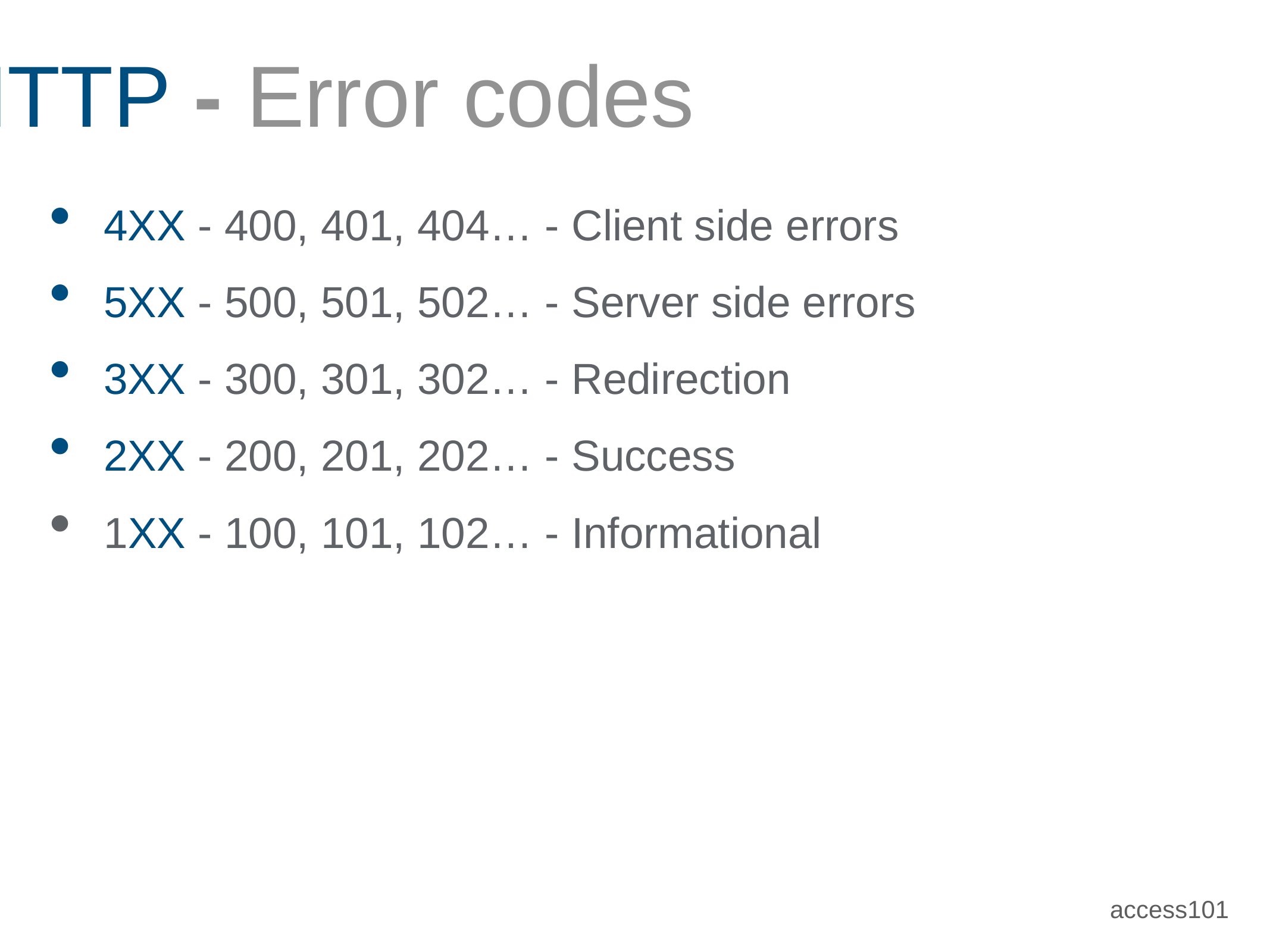

HTTP - Error codes
4XX - 400, 401, 404… - Client side errors
5XX - 500, 501, 502… - Server side errors
3XX - 300, 301, 302… - Redirection
2XX - 200, 201, 202… - Success
1XX - 100, 101, 102… - Informational
access101